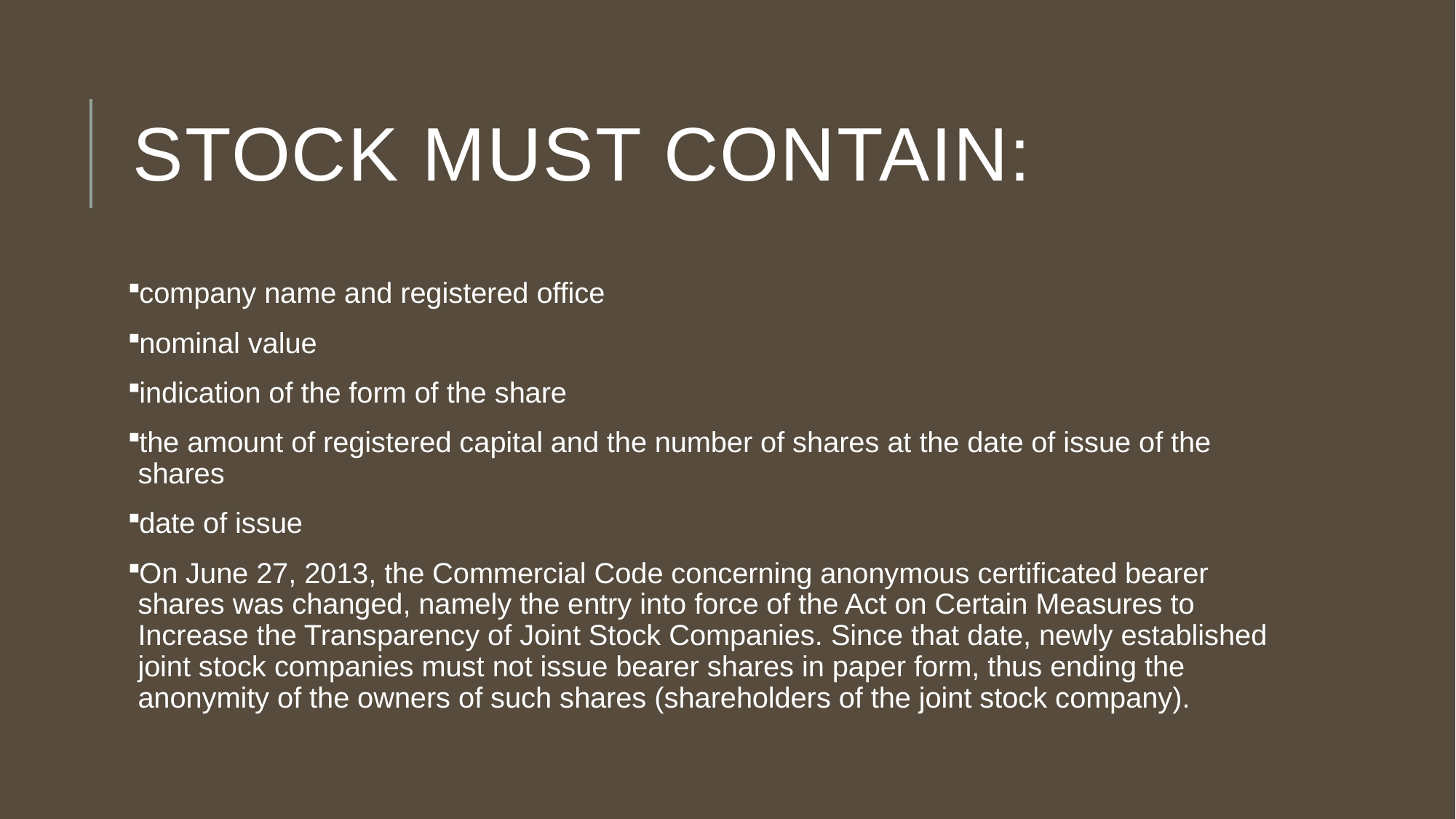

# Stock MUST CONTAIN:
company name and registered office
nominal value
indication of the form of the share
the amount of registered capital and the number of shares at the date of issue of the shares
date of issue
On June 27, 2013, the Commercial Code concerning anonymous certificated bearer shares was changed, namely the entry into force of the Act on Certain Measures to Increase the Transparency of Joint Stock Companies. Since that date, newly established joint stock companies must not issue bearer shares in paper form, thus ending the anonymity of the owners of such shares (shareholders of the joint stock company).